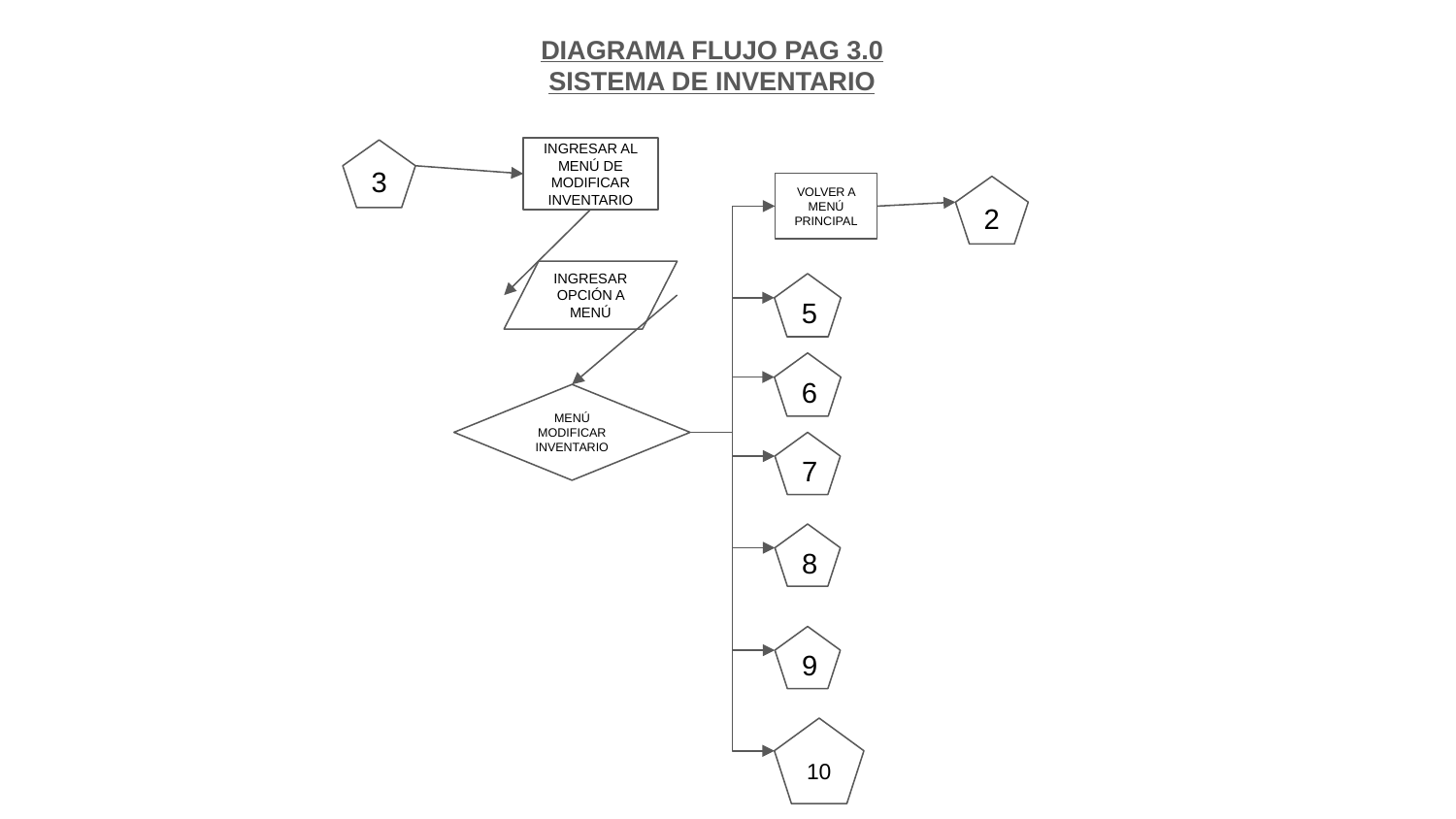

DIAGRAMA FLUJO PAG 3.0
SISTEMA DE INVENTARIO
INGRESAR AL MENÚ DE MODIFICAR INVENTARIO
3
VOLVER A MENÚ PRINCIPAL
2
INGRESAR OPCIÓN A MENÚ
5
6
MENÚ MODIFICAR INVENTARIO
7
8
9
10